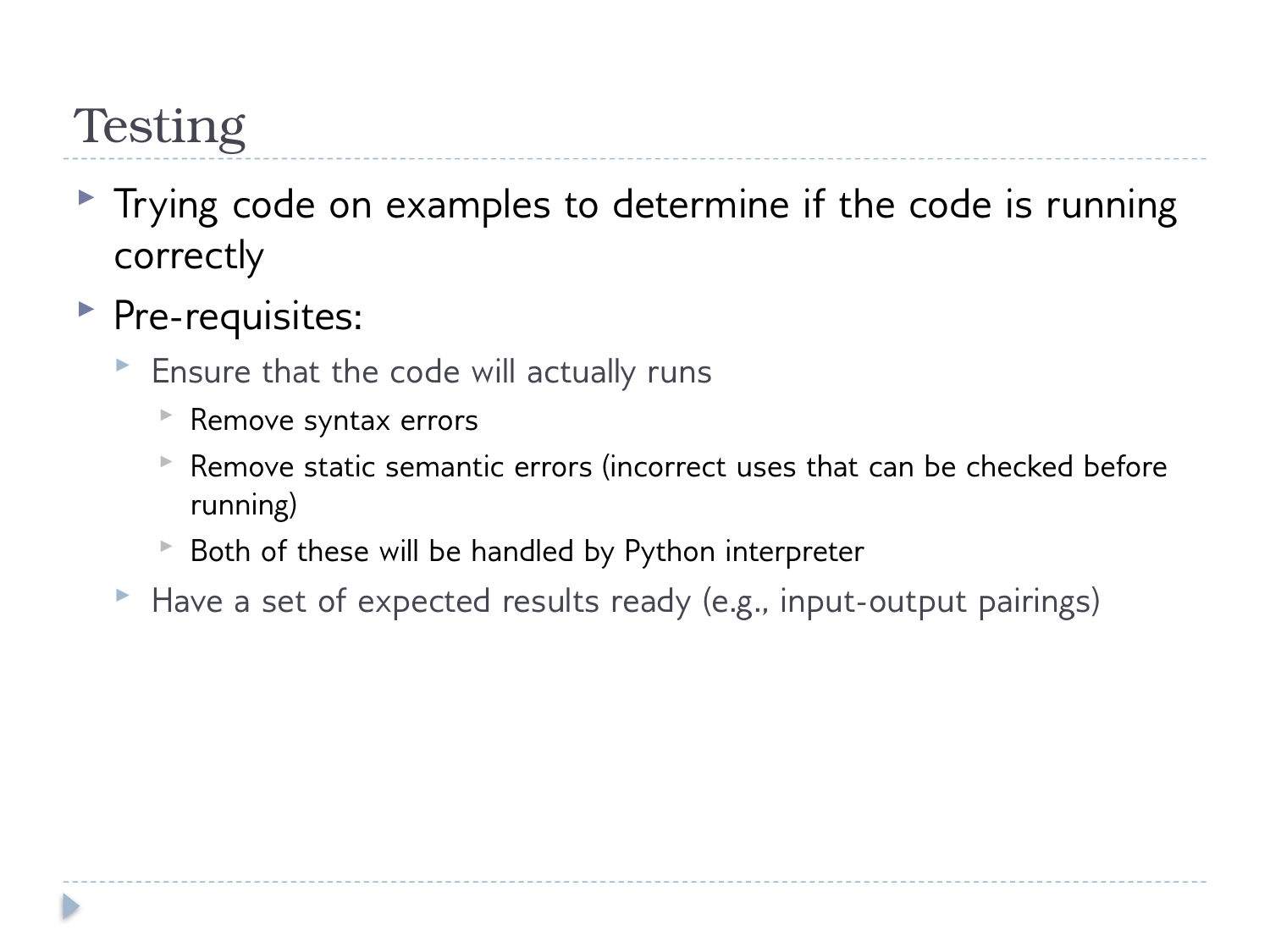

# Testing
Trying code on examples to determine if the code is running correctly
Pre-requisites:
Ensure that the code will actually runs
Remove syntax errors
Remove static semantic errors (incorrect uses that can be checked before running)
Both of these will be handled by Python interpreter
Have a set of expected results ready (e.g., input-output pairings)